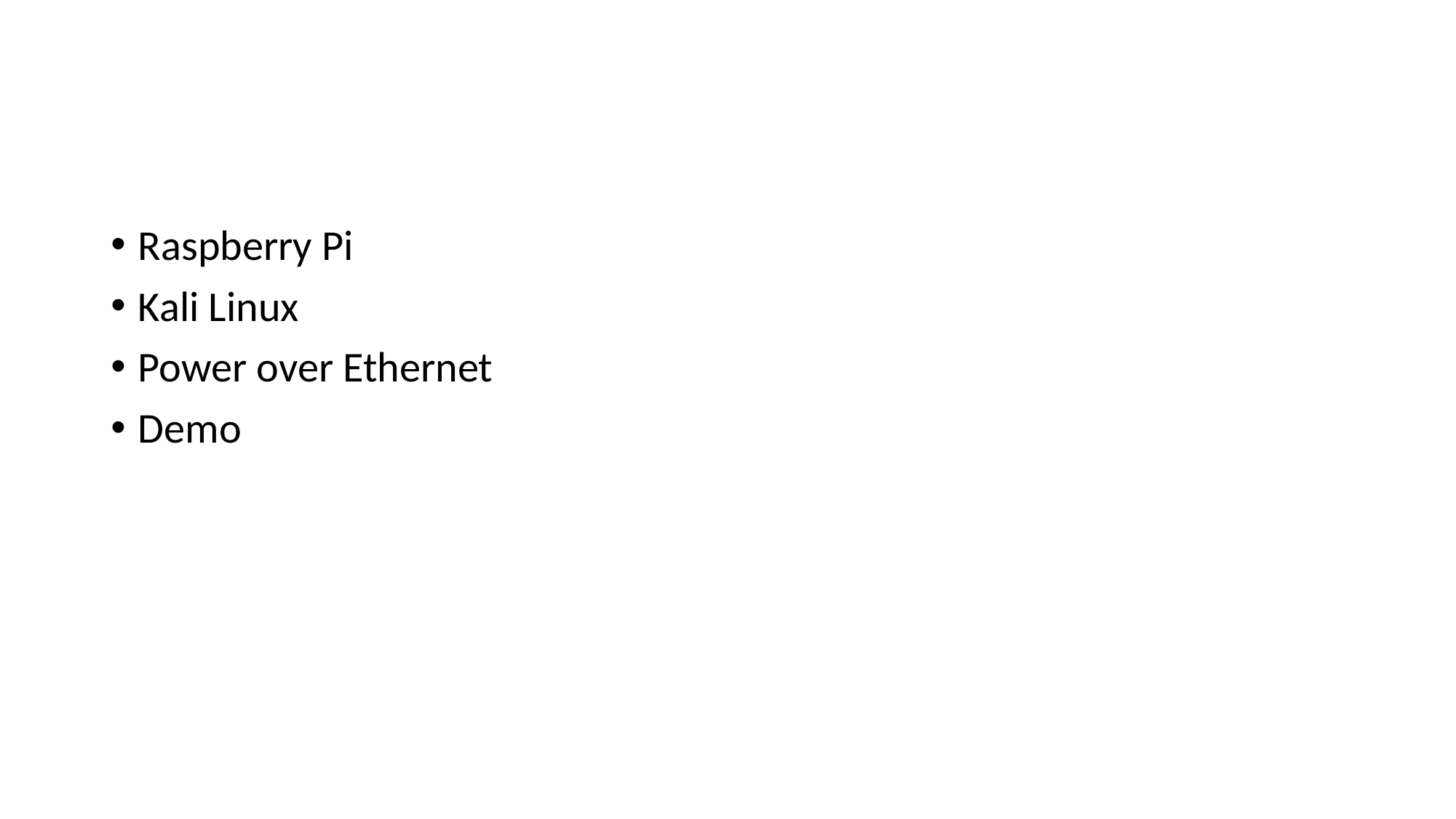

#
Raspberry Pi
Kali Linux
Power over Ethernet
Demo